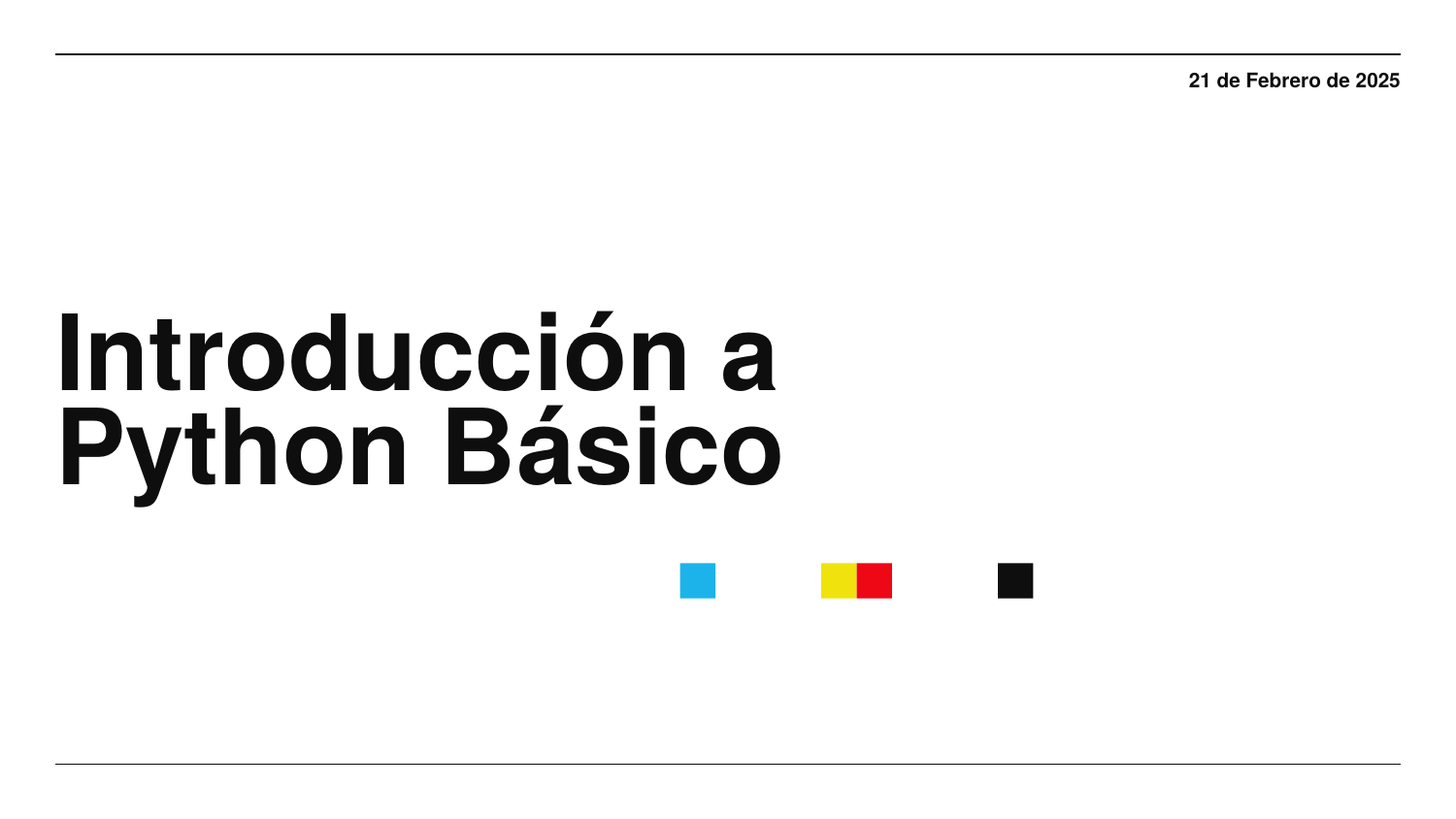

21 de Febrero de 2025
# Introducción a Python Básico